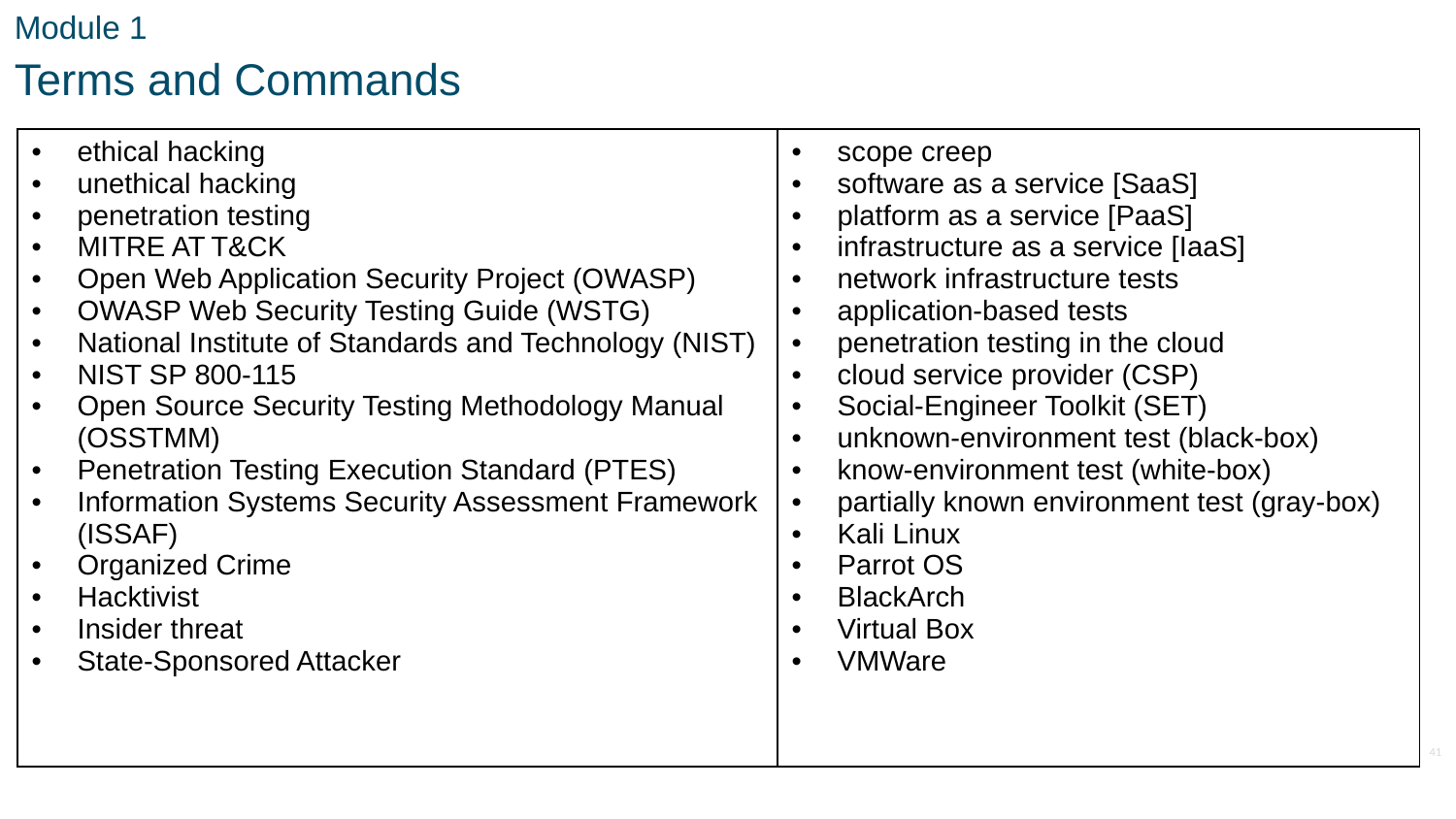

Module 1
Terms and Commands
| ethical hacking unethical hacking penetration testing MITRE AT T&CK Open Web Application Security Project (OWASP) OWASP Web Security Testing Guide (WSTG) National Institute of Standards and Technology (NIST) NIST SP 800-115 Open Source Security Testing Methodology Manual (OSSTMM) Penetration Testing Execution Standard (PTES) Information Systems Security Assessment Framework (ISSAF) Organized Crime Hacktivist Insider threat State-Sponsored Attacker | scope creep software as a service [SaaS] platform as a service [PaaS] infrastructure as a service [IaaS] network infrastructure tests application-based tests penetration testing in the cloud cloud service provider (CSP) Social-Engineer Toolkit (SET) unknown-environment test (black-box) know-environment test (white-box) partially known environment test (gray-box) Kali Linux Parrot OS BlackArch Virtual Box VMWare |
| --- | --- |
41